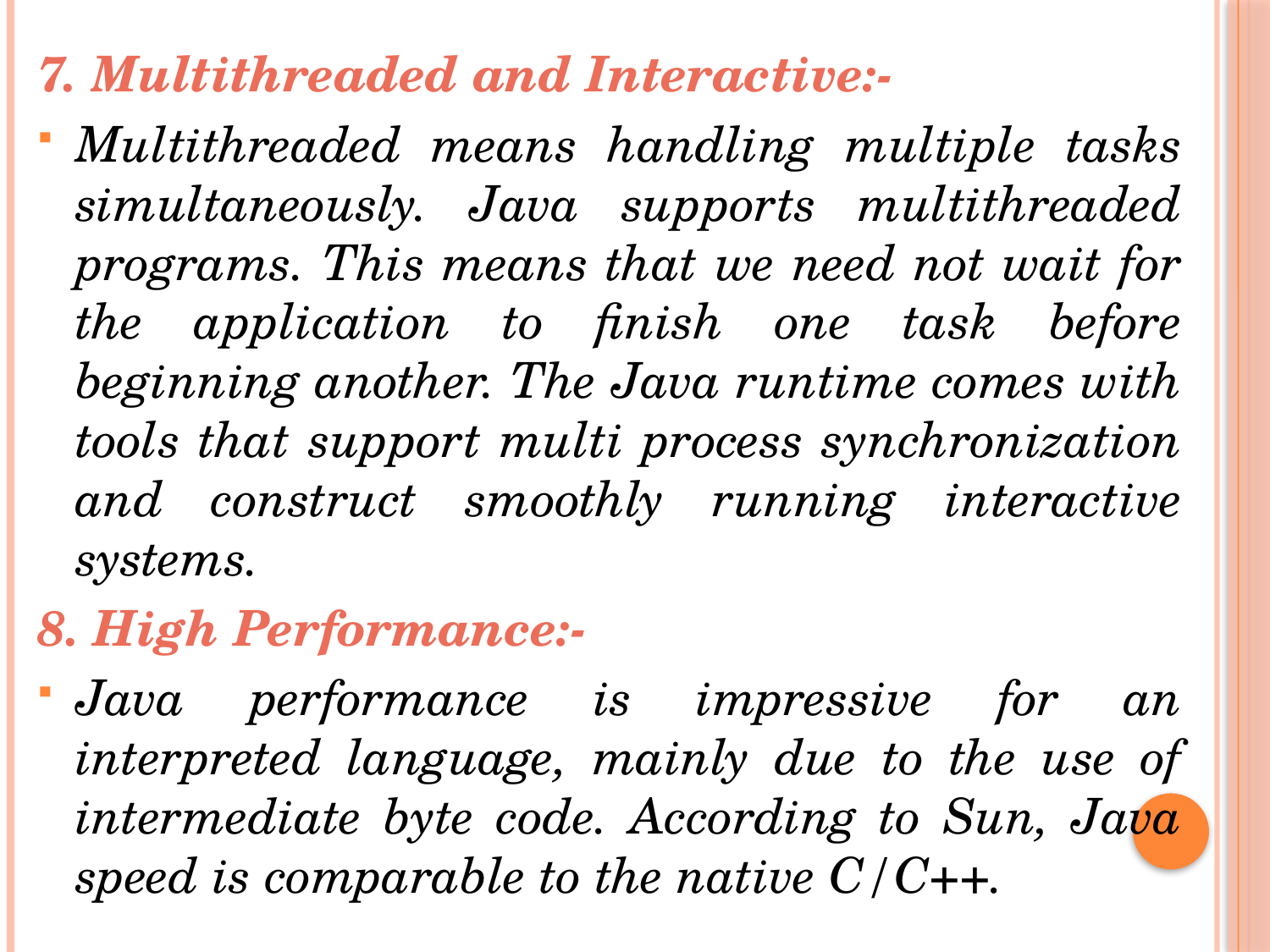

7. Multithreaded and Interactive:-
Multithreaded means handling multiple tasks simultaneously. Java supports multithreaded programs. This means that we need not wait for the application to finish one task before beginning another. The Java runtime comes with tools that support multi process synchronization and construct smoothly running interactive systems.
8. High Performance:-
Java performance is impressive for an interpreted language, mainly due to the use of intermediate byte code. According to Sun, Java speed is comparable to the native C/C++.